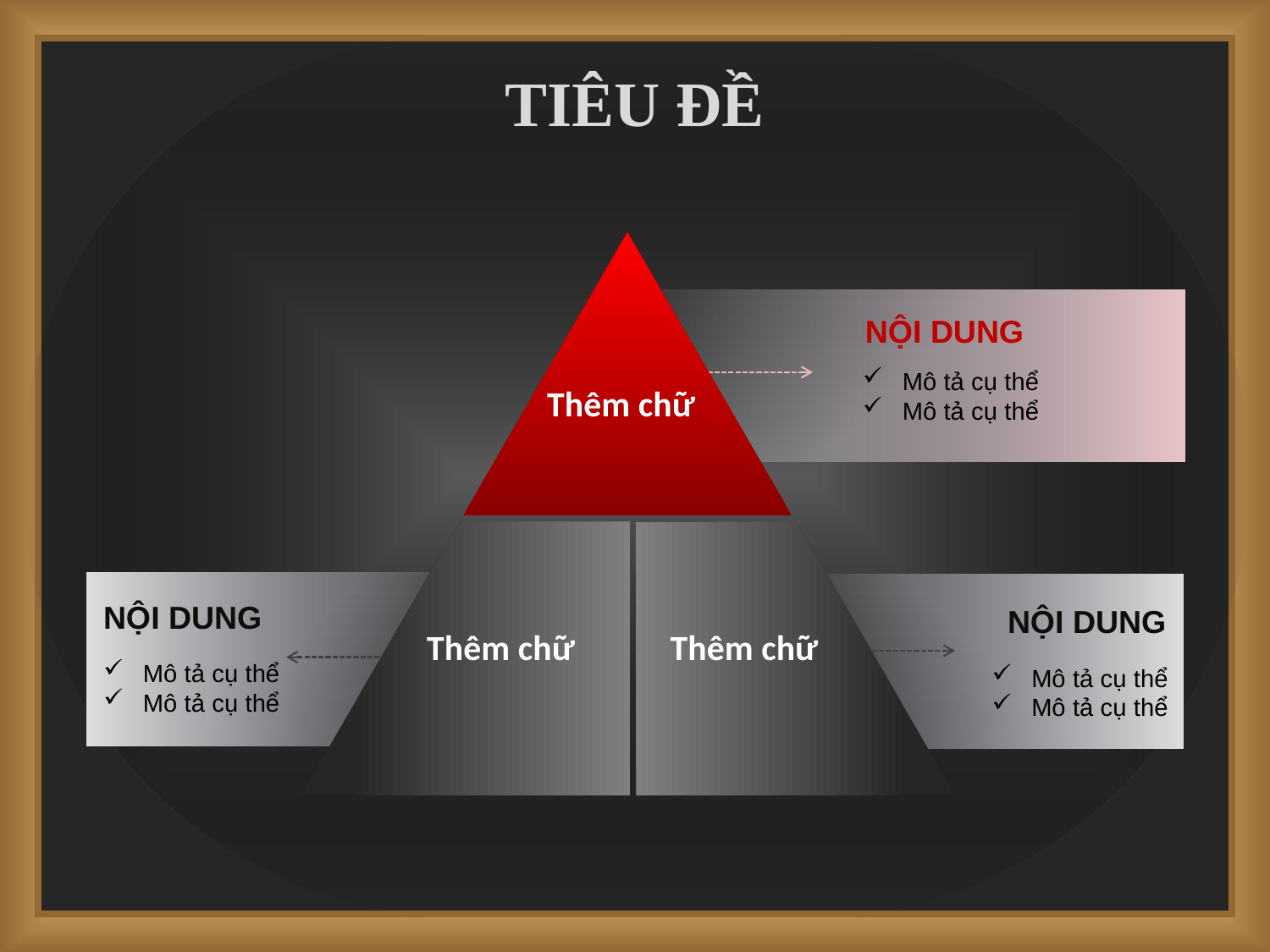

# TIÊU ĐỀ

NỘI DUNG
Mô tả cụ thể
Mô tả cụ thể
Thêm chữ

NỘI DUNG
NỘI DUNG
Thêm chữ
Thêm chữ
Mô tả cụ thể
Mô tả cụ thể
Mô tả cụ thể
Mô tả cụ thể